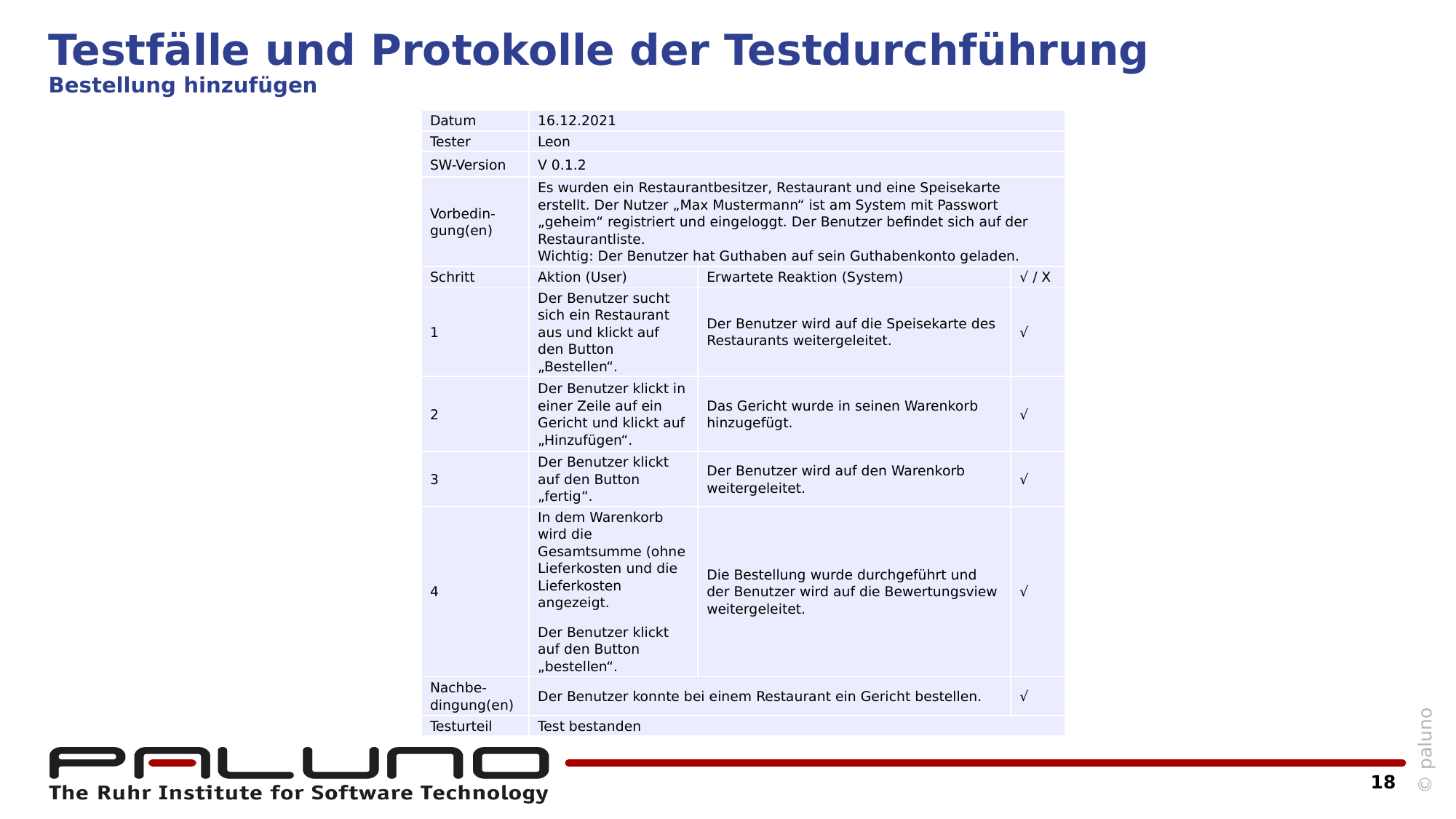

# Testfälle und Protokolle der Testdurchführung Bestellung hinzufügen
| Datum | 16.12.2021 |  |  |
| --- | --- | --- | --- |
| Tester | Leon |  |  |
| SW-Version | V 0.1.2 |  |  |
| Vorbedin-gung(en) | Es wurden ein Restaurantbesitzer, Restaurant und eine Speisekarte erstellt. Der Nutzer „Max Mustermann“ ist am System mit Passwort „geheim“ registriert und eingeloggt. Der Benutzer befindet sich auf der Restaurantliste. Wichtig: Der Benutzer hat Guthaben auf sein Guthabenkonto geladen. |  |  |
| Schritt | Aktion (User) | Erwartete Reaktion (System) | √ / X |
| 1 | Der Benutzer sucht sich ein Restaurant aus und klickt auf den Button „Bestellen“. | Der Benutzer wird auf die Speisekarte des Restaurants weitergeleitet. | √ |
| 2 | Der Benutzer klickt in einer Zeile auf ein Gericht und klickt auf „Hinzufügen“. | Das Gericht wurde in seinen Warenkorb hinzugefügt. | √ |
| 3 | Der Benutzer klickt auf den Button „fertig“. | Der Benutzer wird auf den Warenkorb weitergeleitet. | √ |
| 4 | In dem Warenkorb wird die Gesamtsumme (ohne Lieferkosten und die Lieferkosten angezeigt. Der Benutzer klickt auf den Button „bestellen“. | Die Bestellung wurde durchgeführt und der Benutzer wird auf die Bewertungsview weitergeleitet. | √ |
| Nachbe-dingung(en) | Der Benutzer konnte bei einem Restaurant ein Gericht bestellen. |  | √ |
| Testurteil | Test bestanden |  |  |
18